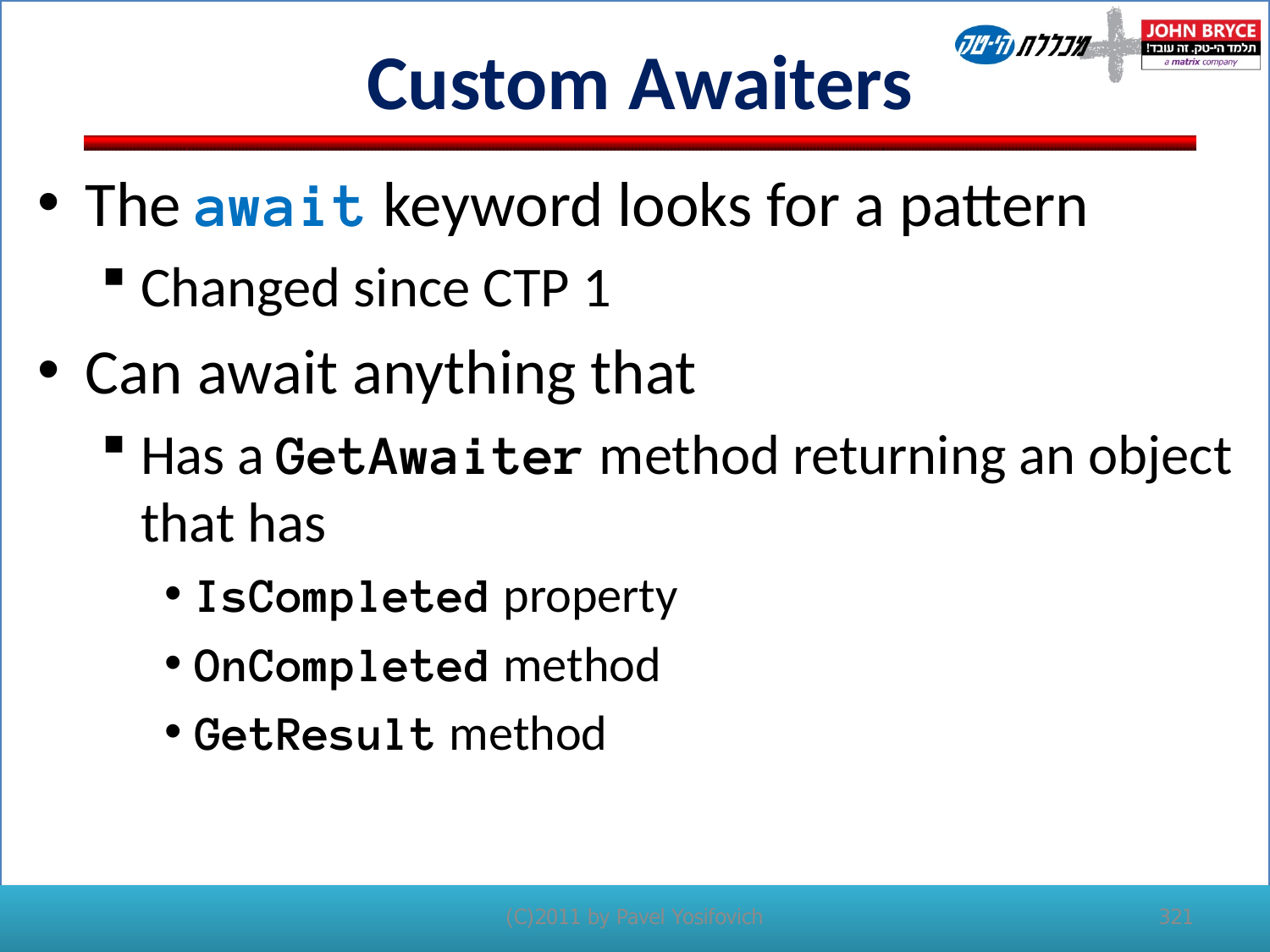

# Custom Awaiters
The await keyword looks for a pattern
Changed since CTP 1
Can await anything that
Has a GetAwaiter method returning an object that has
IsCompleted property
OnCompleted method
GetResult method
(C)2011 by Pavel Yosifovich
321